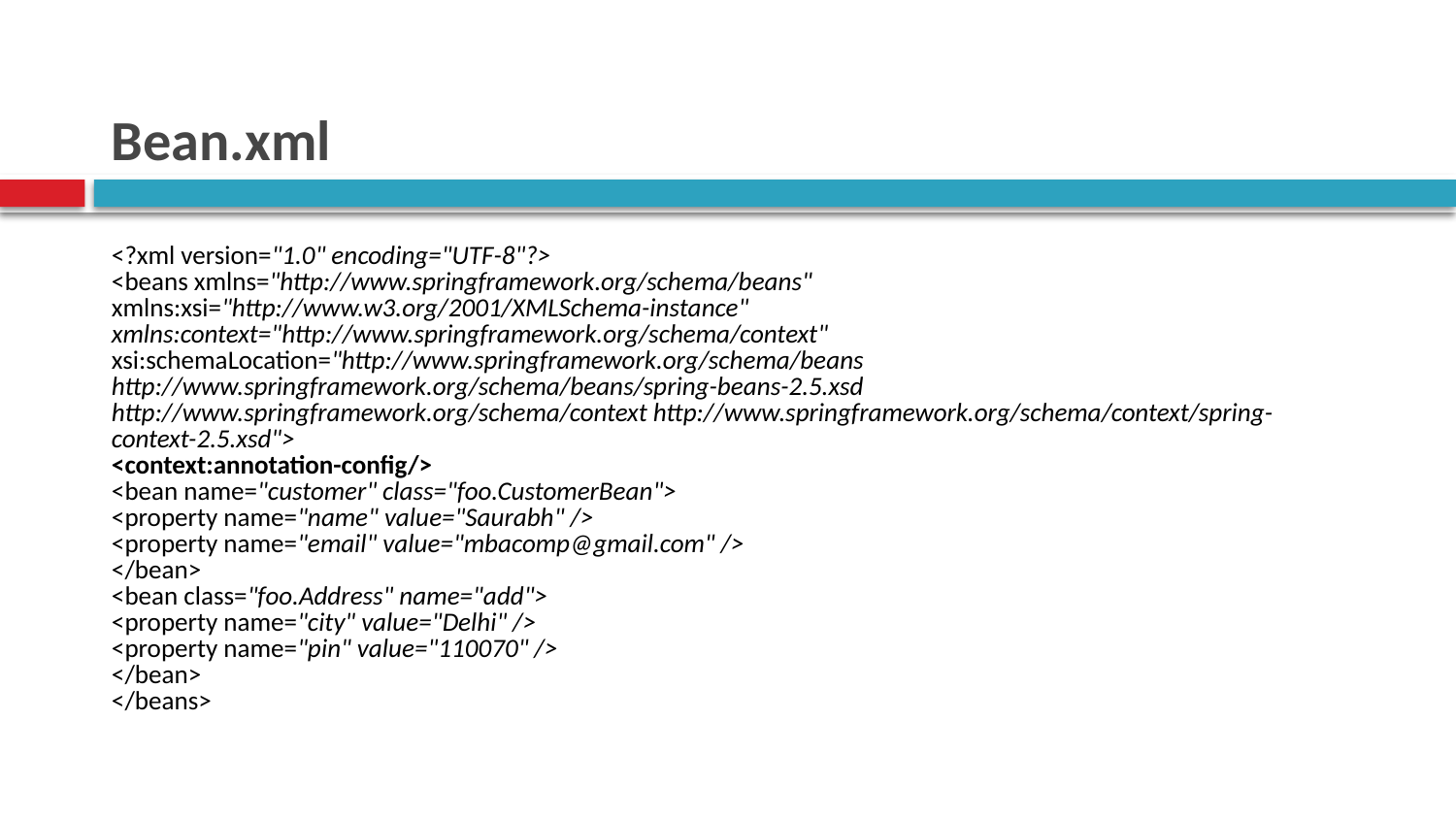

# Bean.xml
| <?xml version="1.0" encoding="UTF-8"?> <beans xmlns="http://www.springframework.org/schema/beans" xmlns:xsi="http://www.w3.org/2001/XMLSchema-instance" xmlns:context="http://www.springframework.org/schema/context" xsi:schemaLocation="http://www.springframework.org/schema/beans http://www.springframework.org/schema/beans/spring-beans-2.5.xsd http://www.springframework.org/schema/context http://www.springframework.org/schema/context/spring-context-2.5.xsd"> <context:annotation-config/> <bean name="customer" class="foo.CustomerBean"> <property name="name" value="Saurabh" /> <property name="email" value="mbacomp@gmail.com" /> </bean> <bean class="foo.Address" name="add"> <property name="city" value="Delhi" /> <property name="pin" value="110070" /> </bean> </beans> |
| --- |